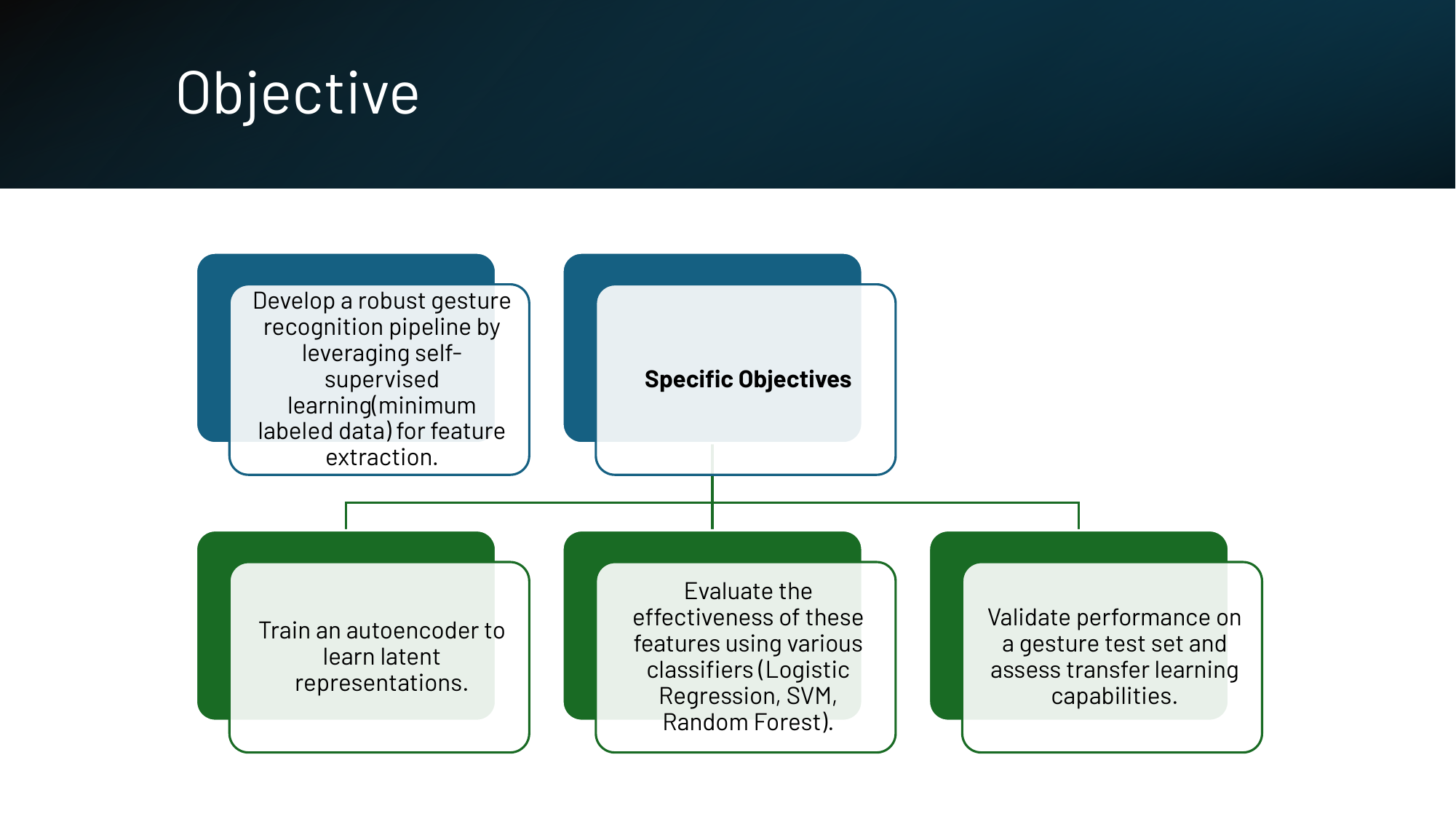

# Objective
Develop a robust gesture recognition pipeline by leveraging self-supervised learning(minimum labeled data) for feature extraction.
Specific Objectives
Train an autoencoder to learn latent representations.
Evaluate the effectiveness of these features using various classifiers (Logistic Regression, SVM, Random Forest).
Validate performance on a gesture test set and assess transfer learning capabilities.